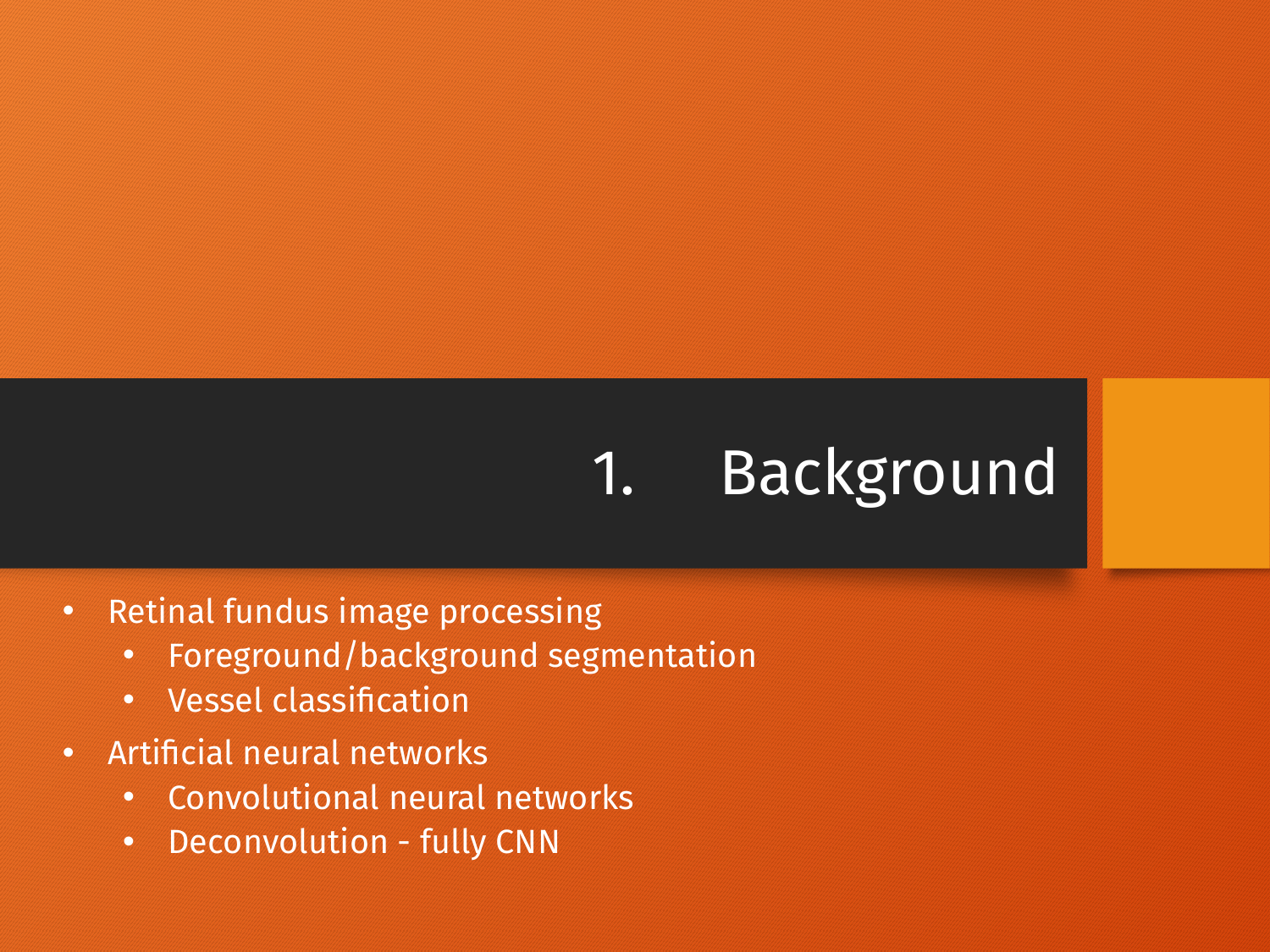

# 1.	Background
Retinal fundus image processing
Foreground/background segmentation
Vessel classification
Artificial neural networks
Convolutional neural networks
Deconvolution - fully CNN